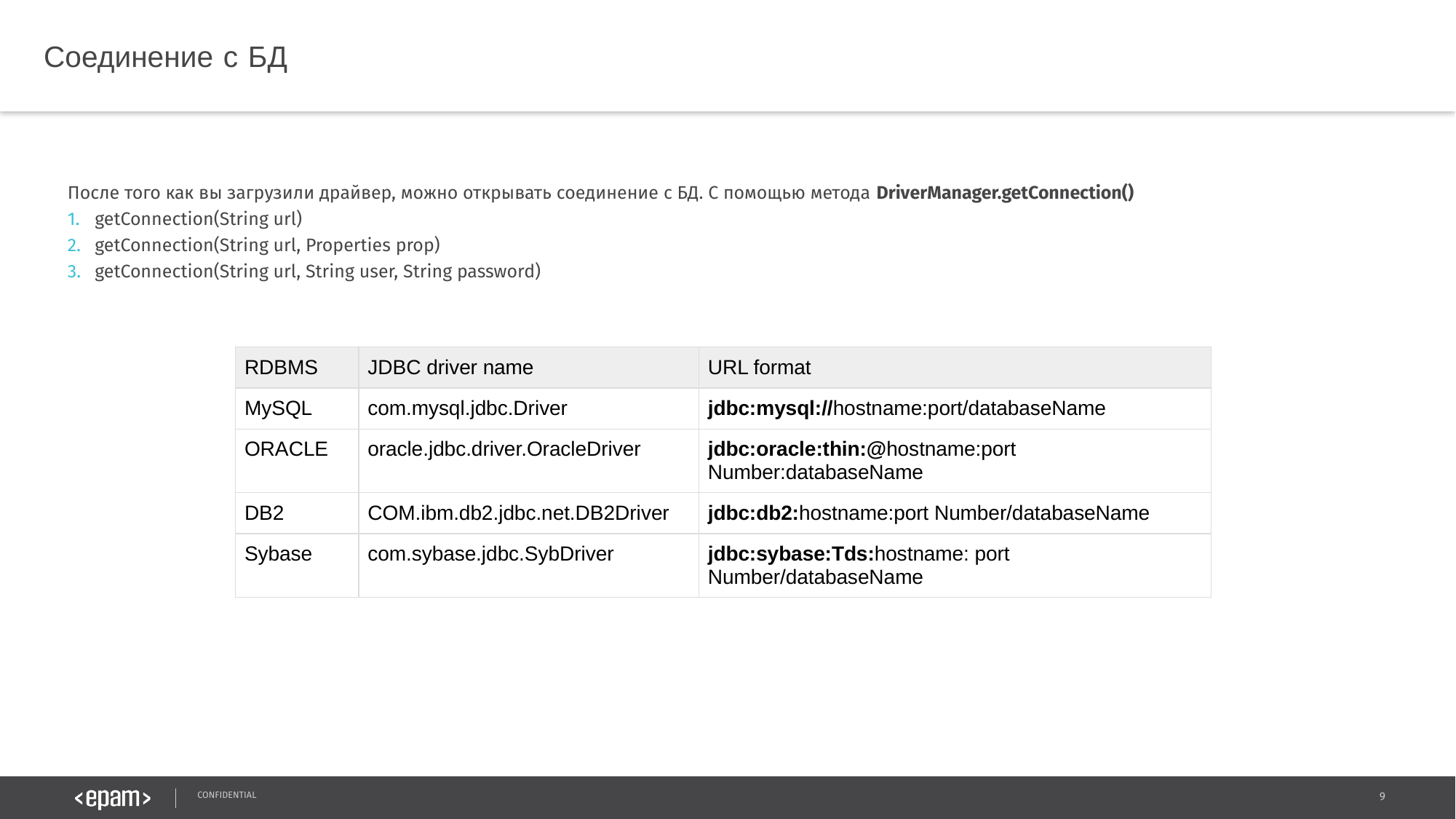

Соединение с БД
После того как вы загрузили драйвер, можно открывать соединение с БД. С помощью метода DriverManager.getConnection()
getConnection(String url)
getConnection(String url, Properties prop)
getConnection(String url, String user, String password)

| RDBMS | JDBC driver name | URL format |
| --- | --- | --- |
| MySQL | com.mysql.jdbc.Driver | jdbc:mysql://hostname:port/databaseName |
| ORACLE | oracle.jdbc.driver.OracleDriver | jdbc:oracle:thin:@hostname:port Number:databaseName |
| DB2 | COM.ibm.db2.jdbc.net.DB2Driver | jdbc:db2:hostname:port Number/databaseName |
| Sybase | com.sybase.jdbc.SybDriver | jdbc:sybase:Tds:hostname: port Number/databaseName |